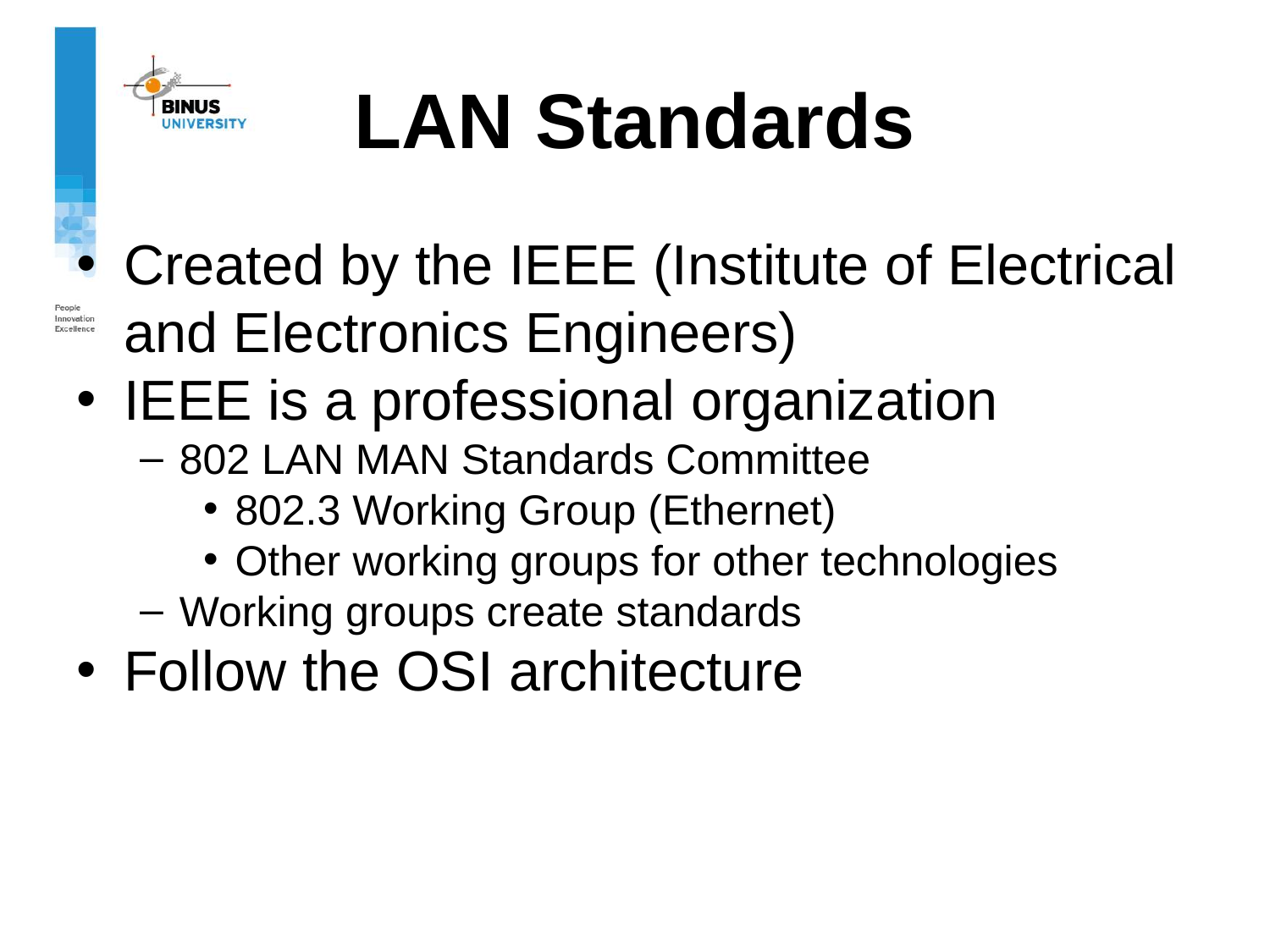

# LAN Standards
Created by the IEEE (Institute of Electrical and Electronics Engineers)
IEEE is a professional organization
802 LAN MAN Standards Committee
802.3 Working Group (Ethernet)
Other working groups for other technologies
Working groups create standards
Follow the OSI architecture